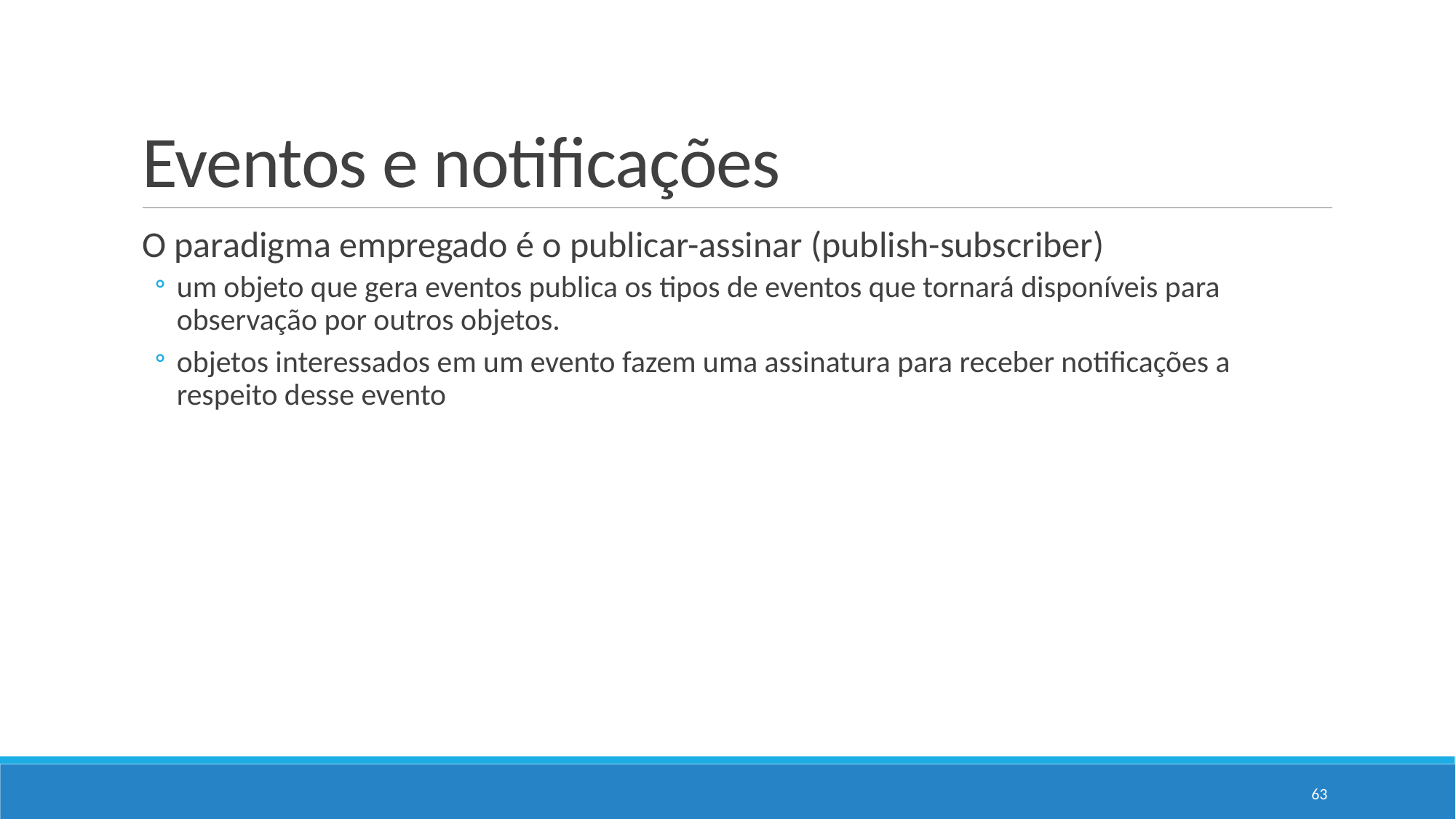

# Eventos e notificações
O paradigma empregado é o publicar-assinar (publish-subscriber)
um objeto que gera eventos publica os tipos de eventos que tornará disponíveis para observação por outros objetos.
objetos interessados em um evento fazem uma assinatura para receber notificações a respeito desse evento
63